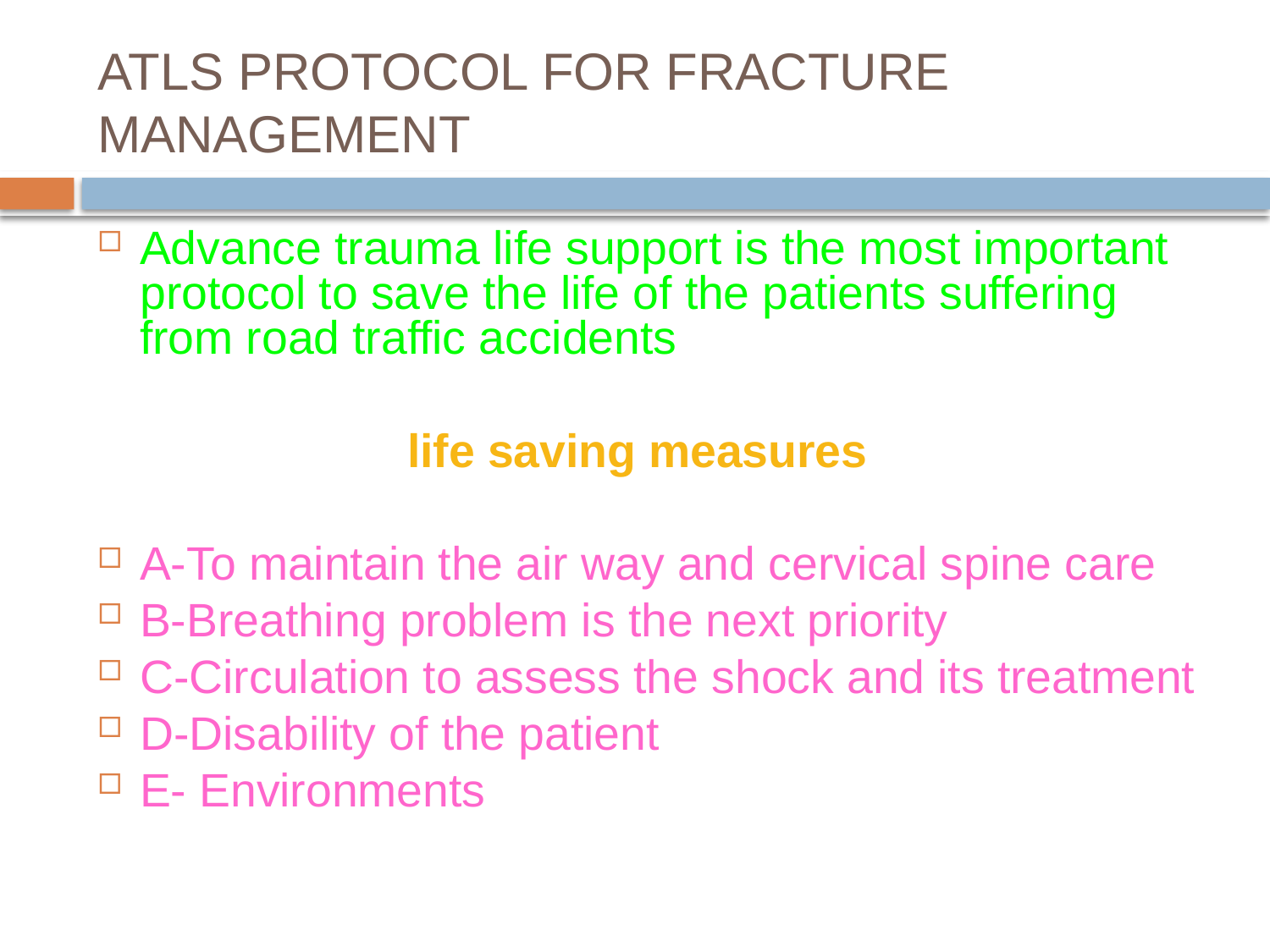

# ATLS PROTOCOL FOR FRACTURE MANAGEMENT
Advance trauma life support is the most important protocol to save the life of the patients suffering from road traffic accidents

                        life saving measures

A-To maintain the air way and cervical spine care
B-Breathing problem is the next priority
C-Circulation to assess the shock and its treatment
D-Disability of the patient
E- Environments